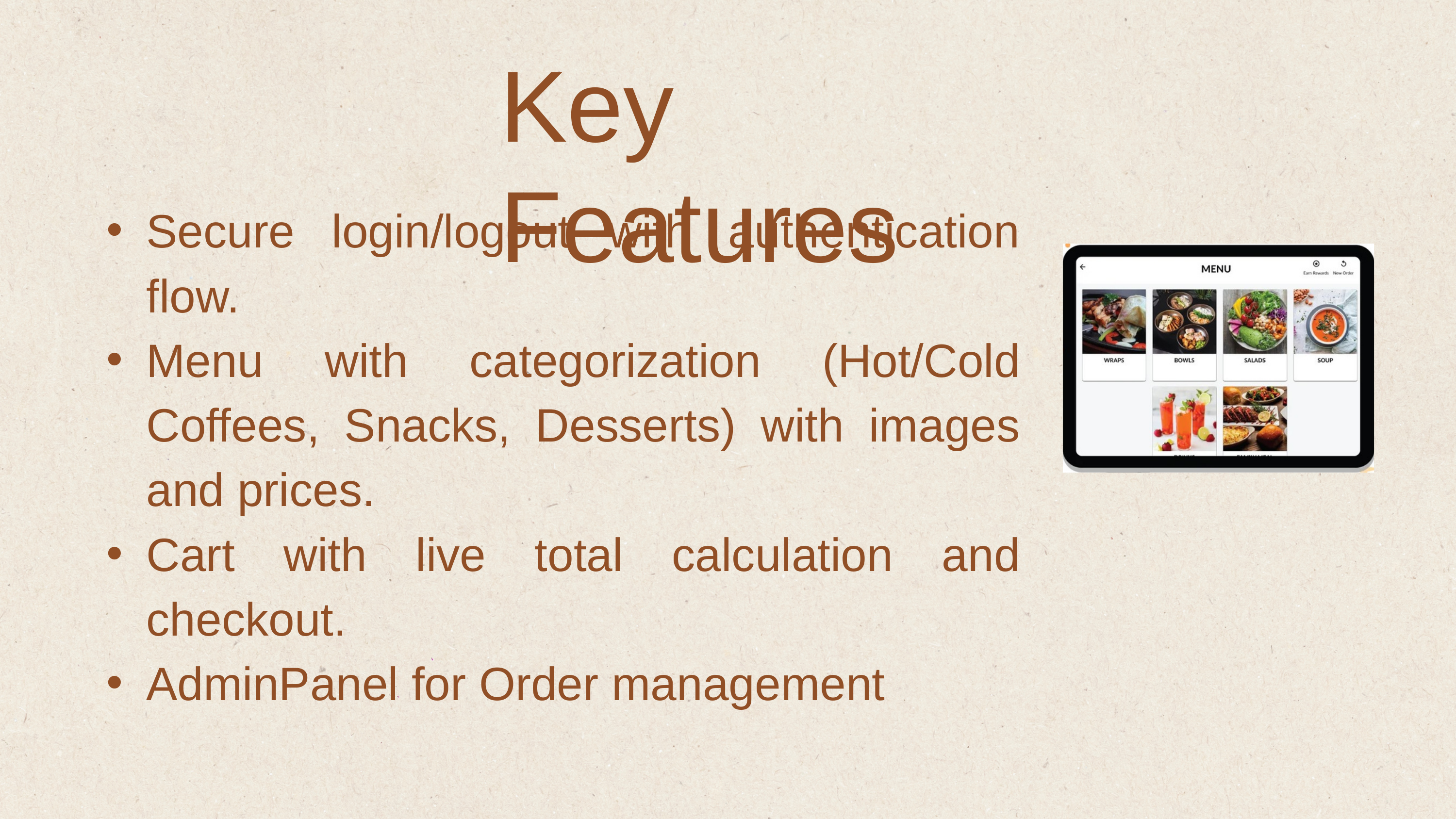

Key Features
Secure login/logout with authentication flow.
Menu with categorization (Hot/Cold Coffees, Snacks, Desserts) with images and prices.
Cart with live total calculation and checkout.
AdminPanel for Order management